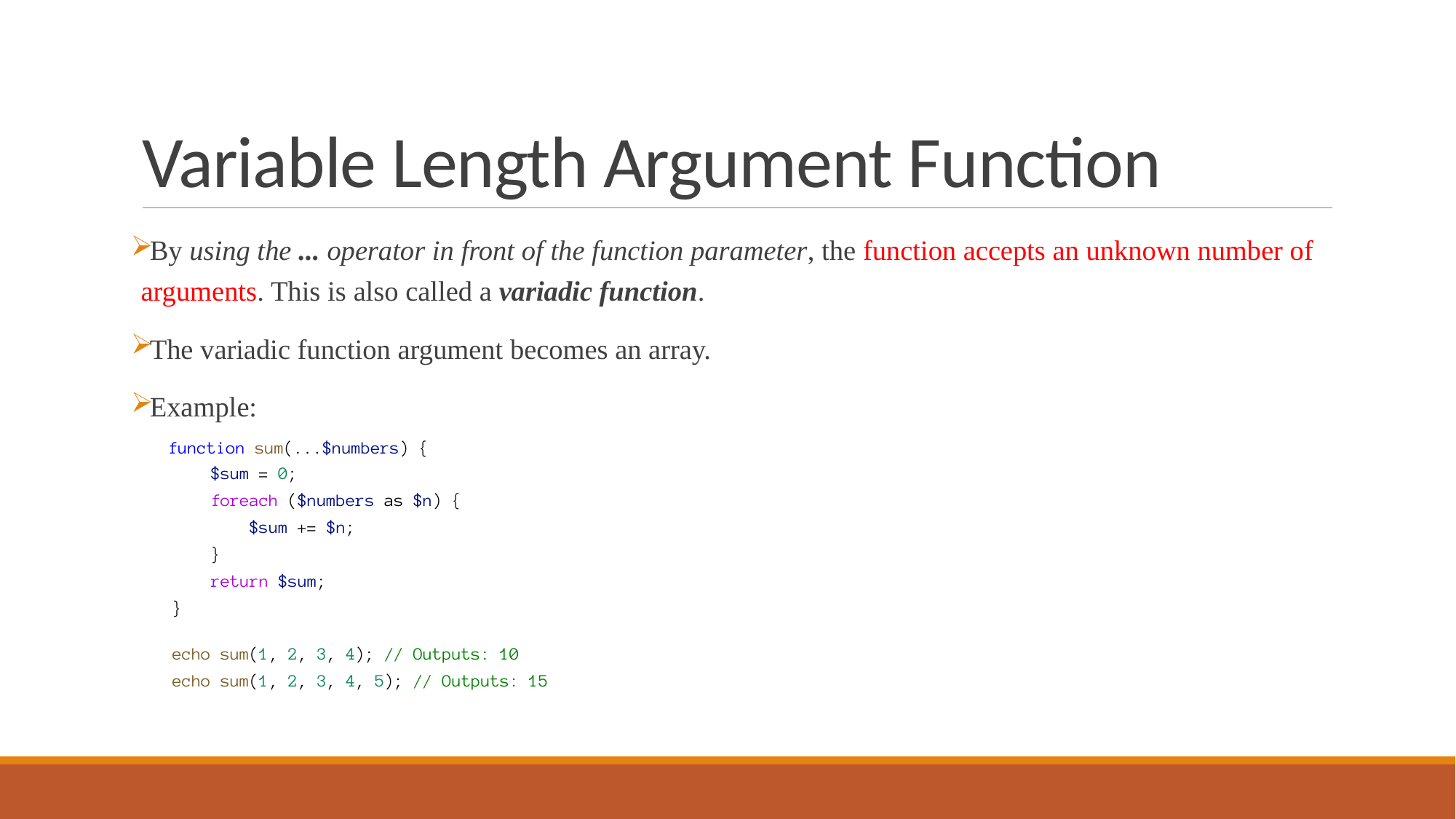

# Variable Length Argument Function
By using the ... operator in front of the function parameter, the function accepts an unknown number of arguments. This is also called a variadic function.
The variadic function argument becomes an array.
Example:
  function sum(...$numbers) {
    $sum = 0;
    foreach ($numbers as $n) {
        $sum += $n;
    }
    return $sum;
}
echo sum(1, 2, 3, 4); // Outputs: 10
echo sum(1, 2, 3, 4, 5); // Outputs: 15